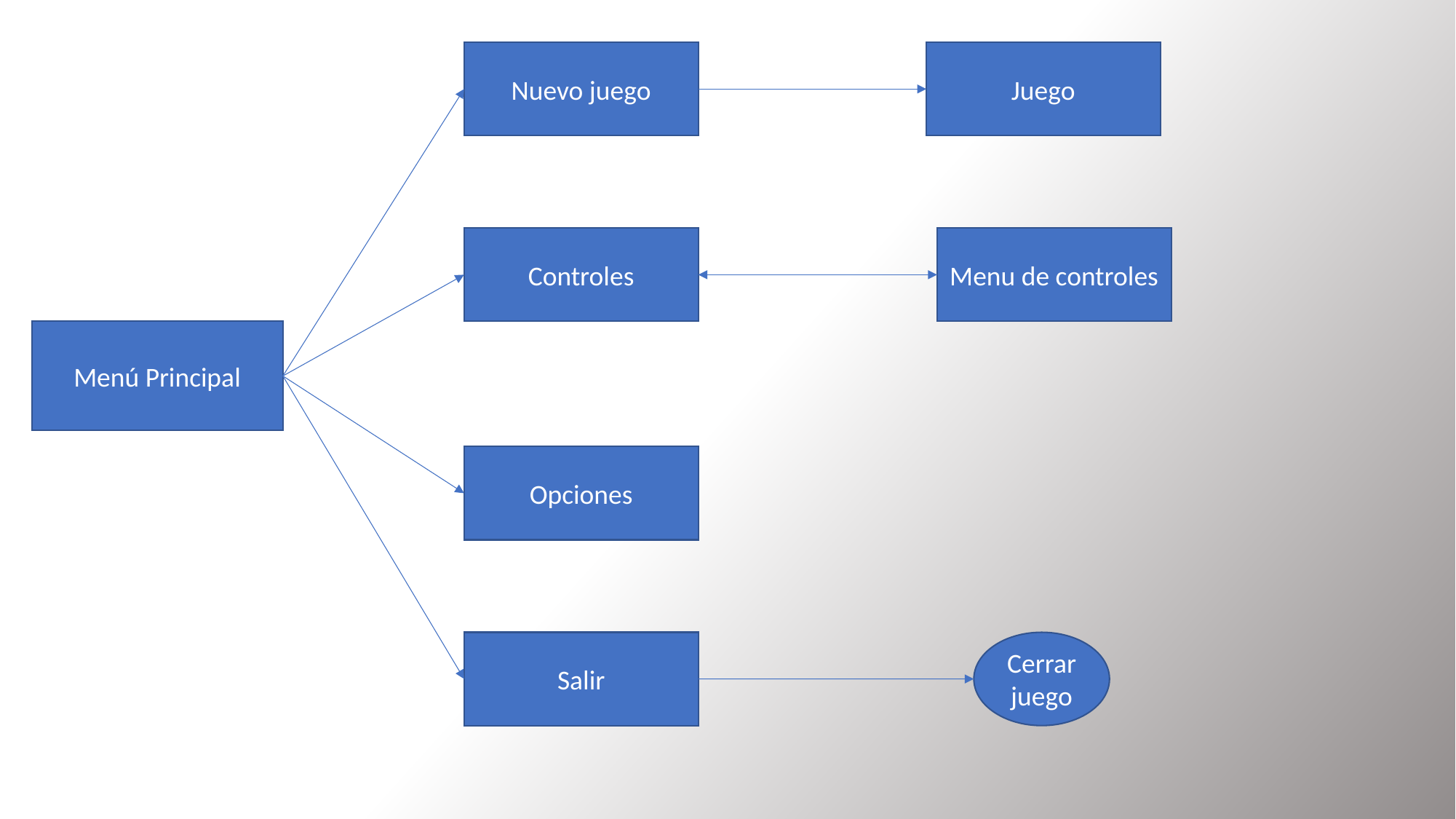

Juego
Nuevo juego
Menu de controles
Controles
Menú Principal
Opciones
Cerrar juego
Salir